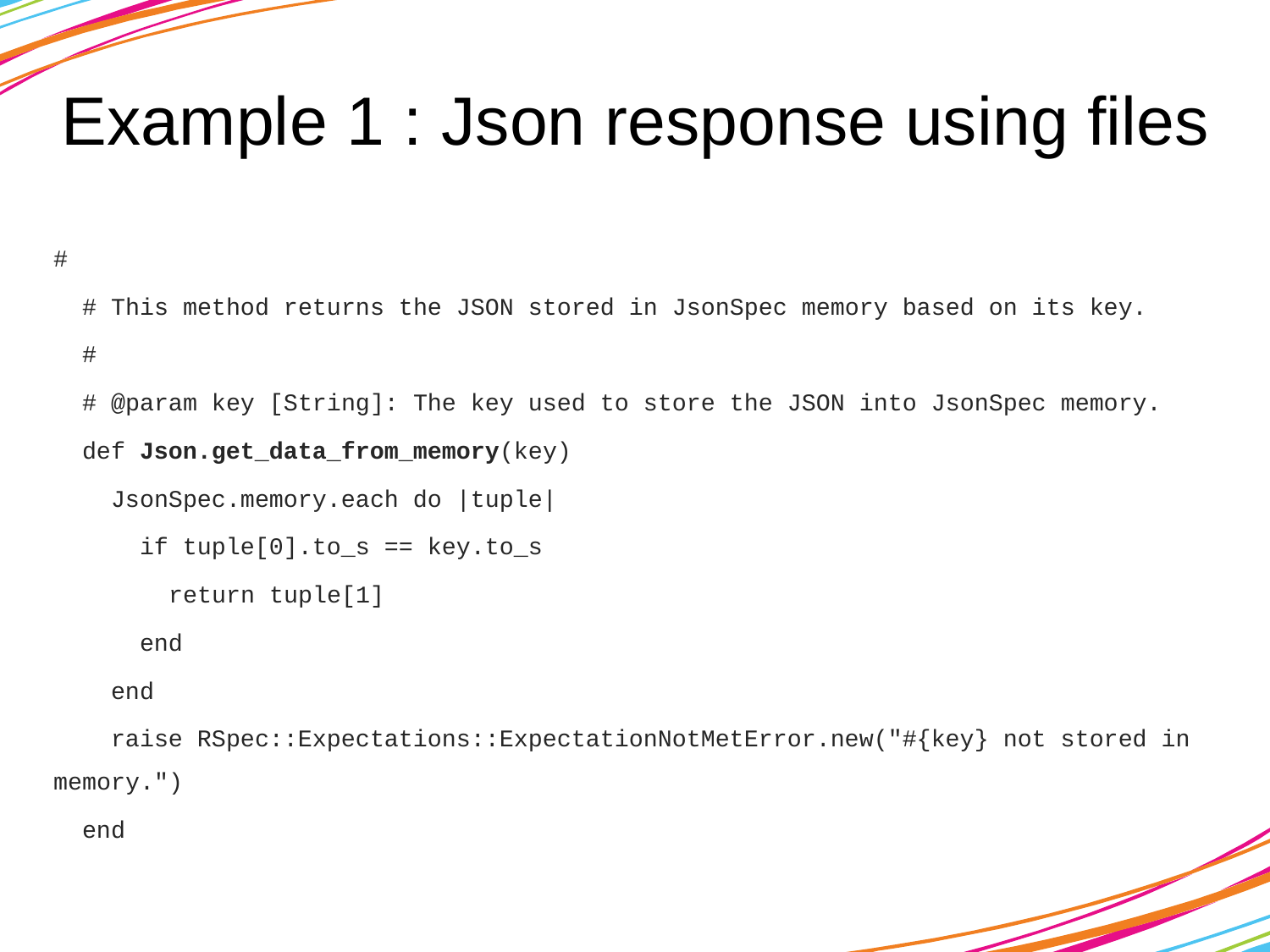

# Example 1 : Json response using files
#
  # This method returns the JSON stored in JsonSpec memory based on its key.
  #
  # @param key [String]: The key used to store the JSON into JsonSpec memory.
  def Json.get_data_from_memory(key)
    JsonSpec.memory.each do |tuple|
      if tuple[0].to_s == key.to_s
        return tuple[1]
      end
    end
    raise RSpec::Expectations::ExpectationNotMetError.new("#{key} not stored in memory.")
  end